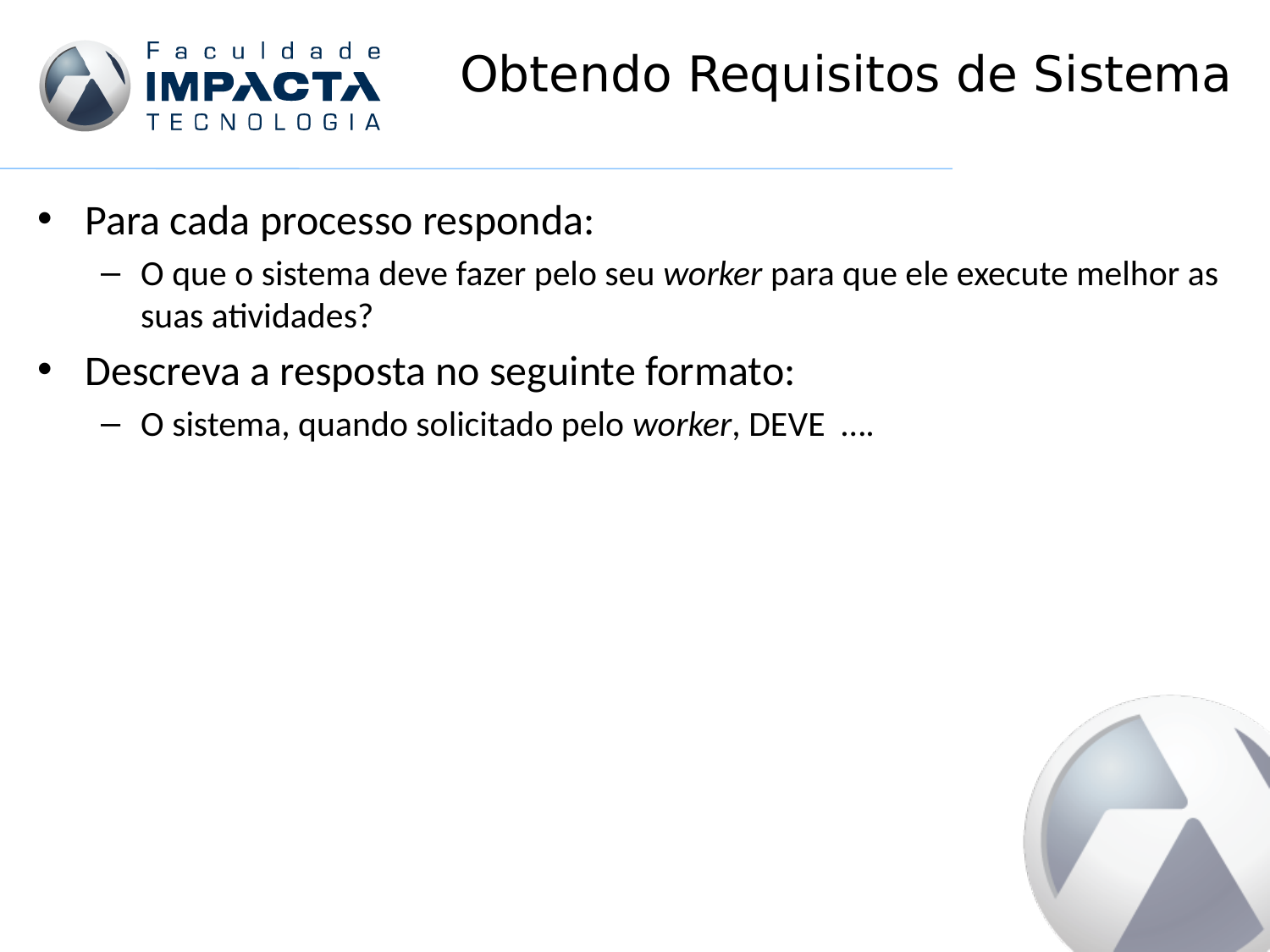

# Obtendo Requisitos de Sistema
Para cada processo responda:
O que o sistema deve fazer pelo seu worker para que ele execute melhor as suas atividades?
Descreva a resposta no seguinte formato:
O sistema, quando solicitado pelo worker, DEVE  ….